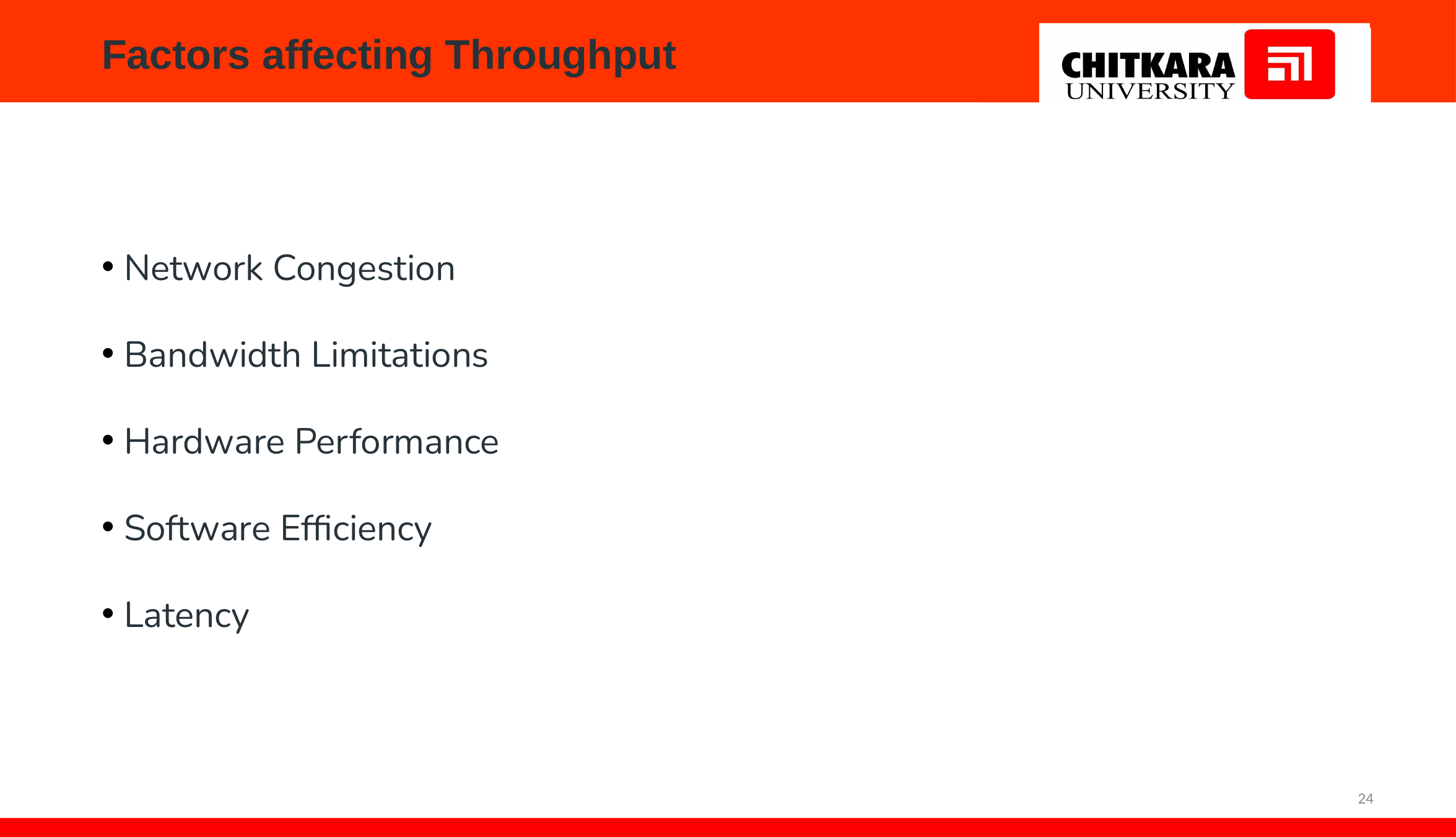

Factors affecting Throughput
Network Congestion

Bandwidth Limitations

Hardware Performance

Software Efficiency

Latency
24